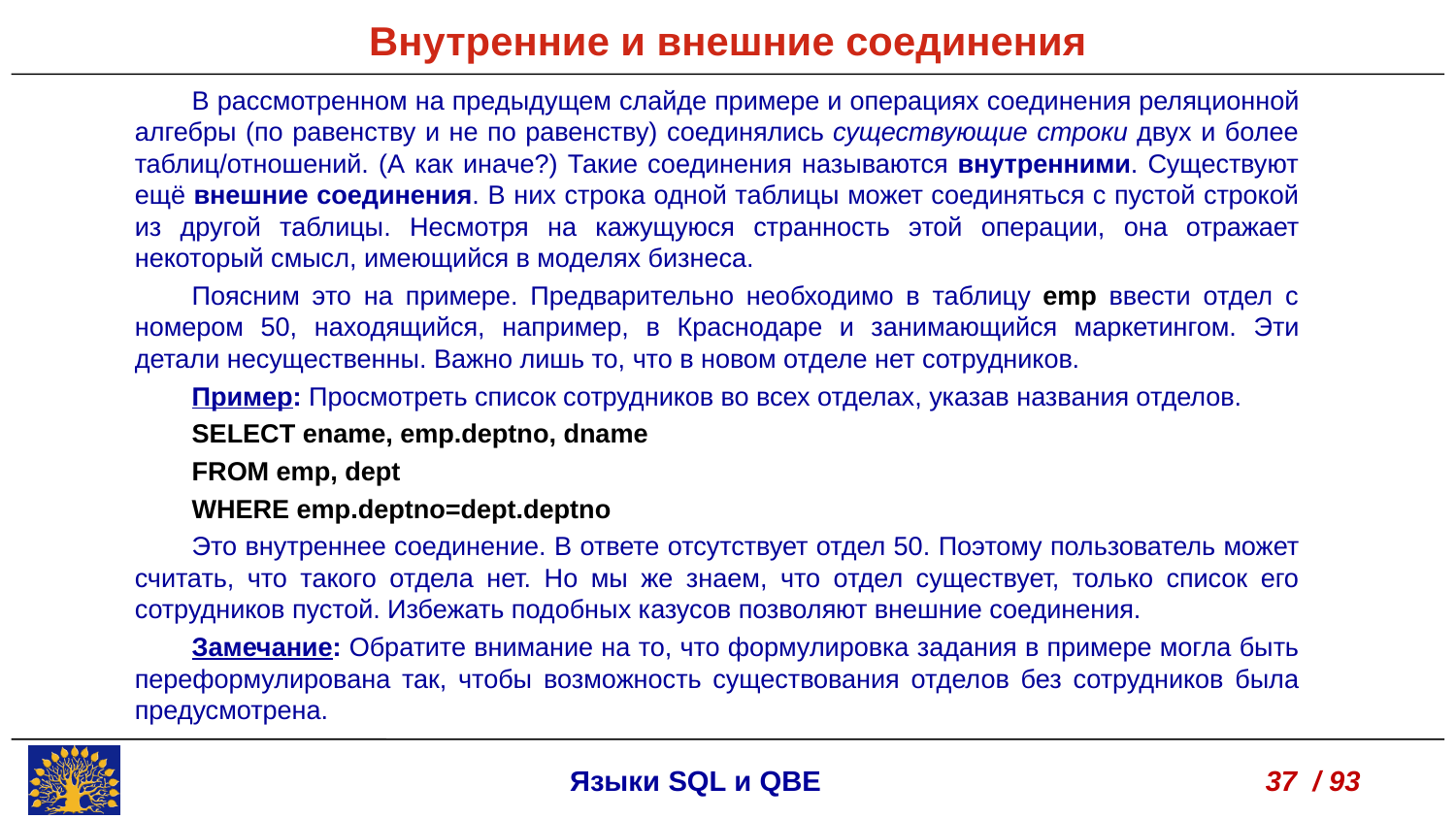

Внутренние и внешние соединения
В рассмотренном на предыдущем слайде примере и операциях соединения реляционной алгебры (по равенству и не по равенству) соединялись существующие строки двух и более таблиц/отношений. (А как иначе?) Такие соединения называются внутренними. Существуют ещё внешние соединения. В них строка одной таблицы может соединяться с пустой строкой из другой таблицы. Несмотря на кажущуюся странность этой операции, она отражает некоторый смысл, имеющийся в моделях бизнеса.
Поясним это на примере. Предварительно необходимо в таблицу emp ввести отдел с номером 50, находящийся, например, в Краснодаре и занимающийся маркетингом. Эти детали несущественны. Важно лишь то, что в новом отделе нет сотрудников.
Пример: Просмотреть список сотрудников во всех отделах, указав названия отделов.
SELECT ename, emp.deptno, dname
FROM emp, dept
WHERE emp.deptno=dept.deptno
Это внутреннее соединение. В ответе отсутствует отдел 50. Поэтому пользователь может считать, что такого отдела нет. Но мы же знаем, что отдел существует, только список его сотрудников пустой. Избежать подобных казусов позволяют внешние соединения.
Замечание: Обратите внимание на то, что формулировка задания в примере могла быть переформулирована так, чтобы возможность существования отделов без сотрудников была предусмотрена.